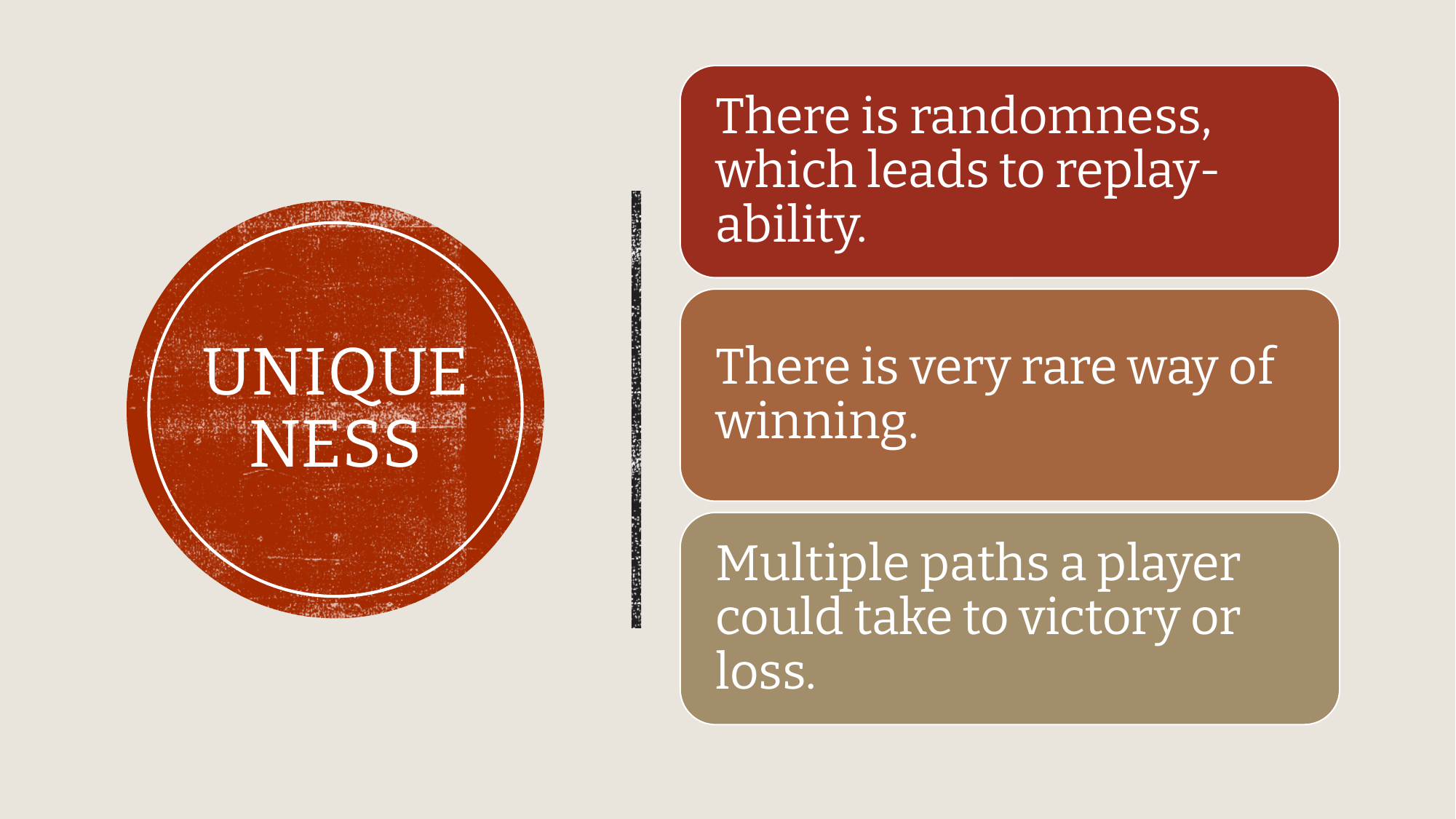

There is randomness, which leads to replay-ability.
There is very rare way of winning.
Multiple paths a player could take to victory or loss.

# uniqueness